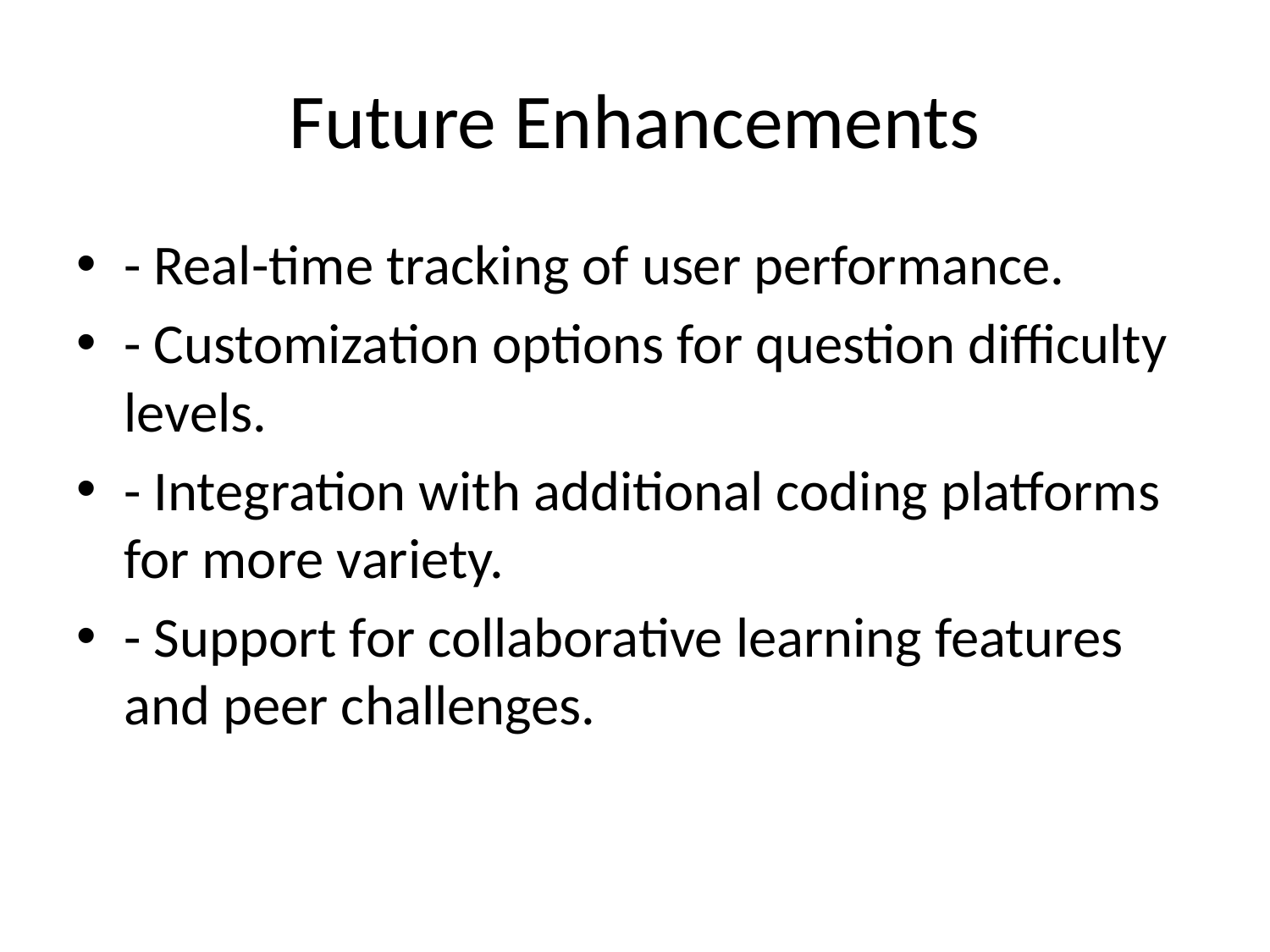

# Future Enhancements
- Real-time tracking of user performance.
- Customization options for question difficulty levels.
- Integration with additional coding platforms for more variety.
- Support for collaborative learning features and peer challenges.